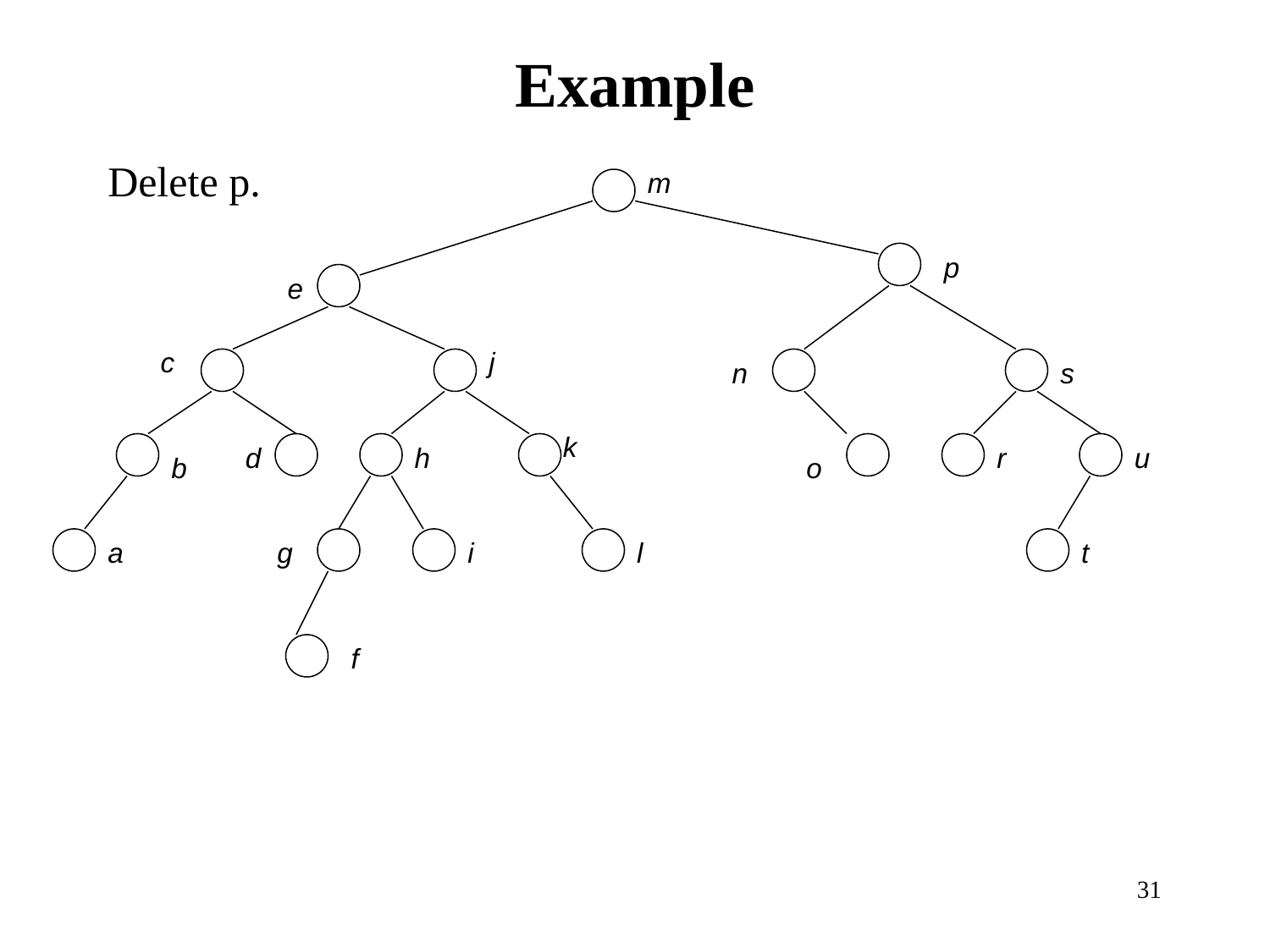

# Example
Delete p.
m

p
e

c
j

n

s

k

d

h

r

u
b
o

a
g

i

l

t

f

31